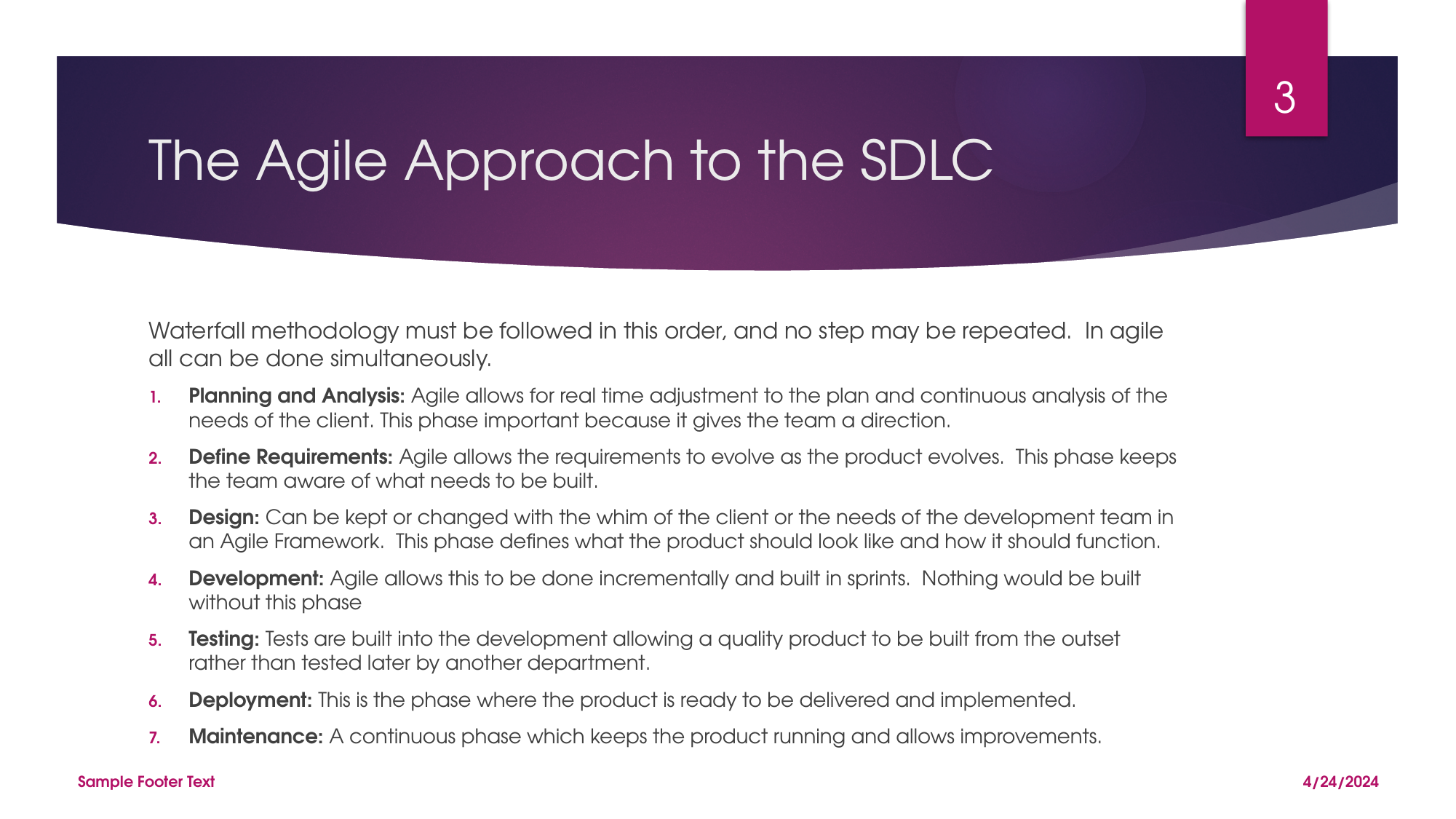

3
# The Agile Approach to the SDLC
Waterfall methodology must be followed in this order, and no step may be repeated.  In agile all can be done simultaneously.
Planning and Analysis: Agile allows for real time adjustment to the plan and continuous analysis of the needs of the client. This phase important because it gives the team a direction.
Define Requirements: Agile allows the requirements to evolve as the product evolves.  This phase keeps the team aware of what needs to be built.
Design: Can be kept or changed with the whim of the client or the needs of the development team in an Agile Framework.  This phase defines what the product should look like and how it should function.
Development: Agile allows this to be done incrementally and built in sprints.  Nothing would be built without this phase
Testing: Tests are built into the development allowing a quality product to be built from the outset rather than tested later by another department.
Deployment: This is the phase where the product is ready to be delivered and implemented.
Maintenance: A continuous phase which keeps the product running and allows improvements.
Sample Footer Text
4/24/2024